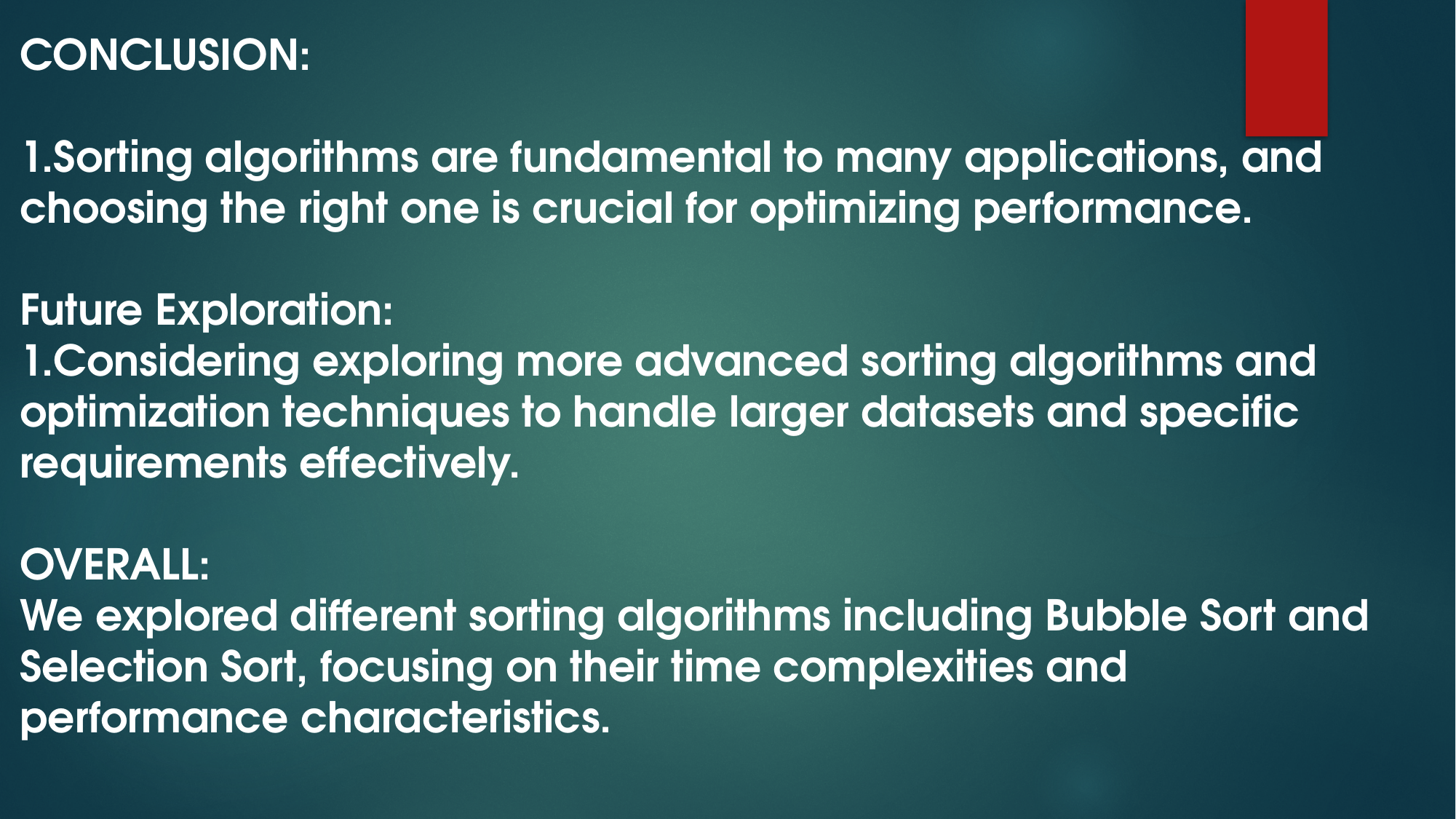

CONCLUSION:

1.Sorting algorithms are fundamental to many applications, and choosing the right one is crucial for optimizing performance.

Future Exploration:
1.Considering exploring more advanced sorting algorithms and optimization techniques to handle larger datasets and specific requirements effectively.

OVERALL:
We explored different sorting algorithms including Bubble Sort and Selection Sort, focusing on their time complexities and performance characteristics.